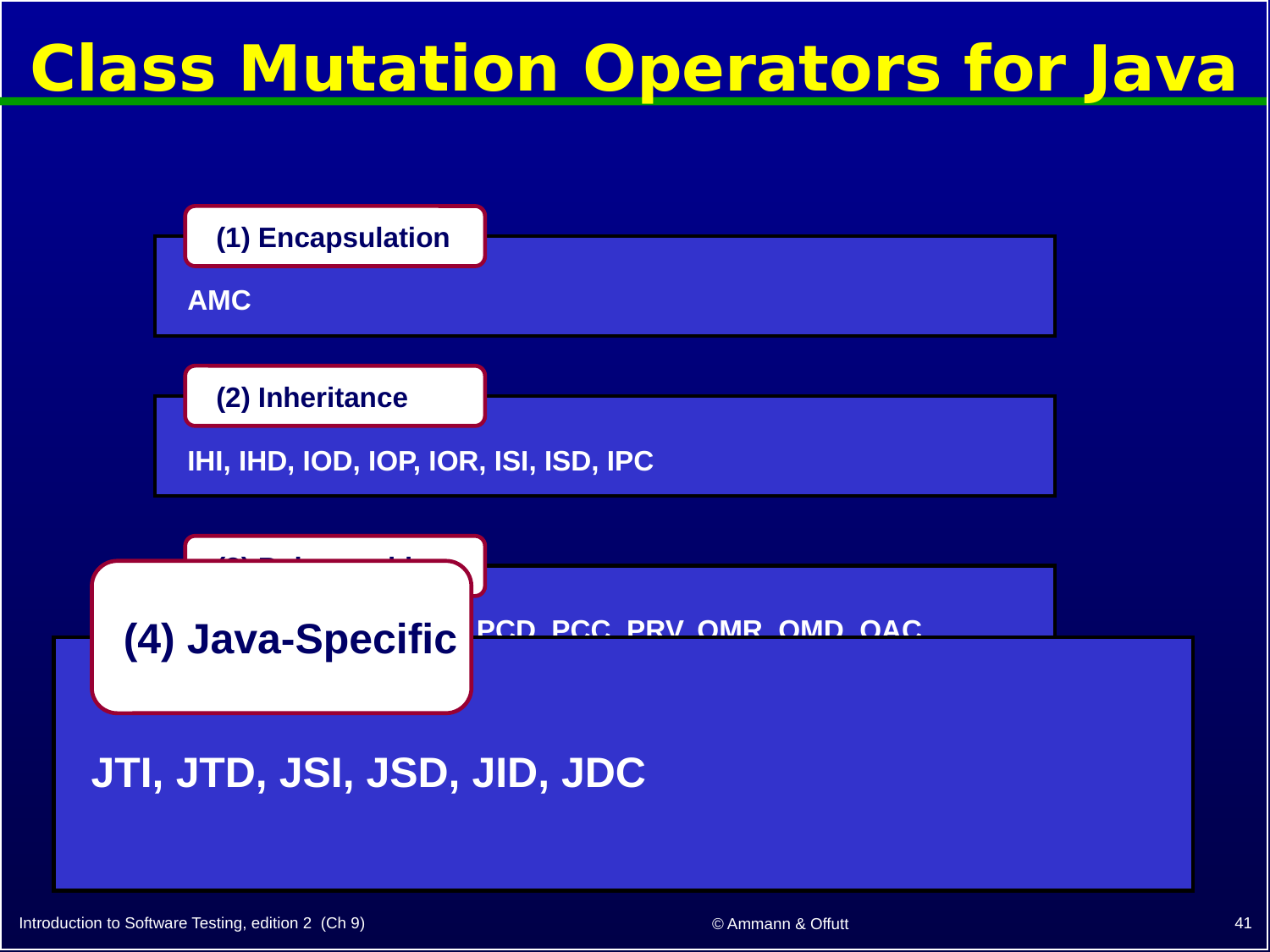

# Class Mutation Operators for Java
  (1) Encapsulation

AMC
  (2) Inheritance

IHI, IHD, IOD, IOP, IOR, ISI, ISD, IPC
  (3) Polymorphism
 (4) Java-Specific

JTI, JTD, JSI, JSD, JID, JDC

PNC, PMD, PPD, PCI, PCD, PCC, PRV, OMR, OMD, OAC
  (4) Java-Specific

TKD, SMC, VID, DCD
41
Introduction to Software Testing, edition 2  (Ch 9)
© Ammann & Offutt